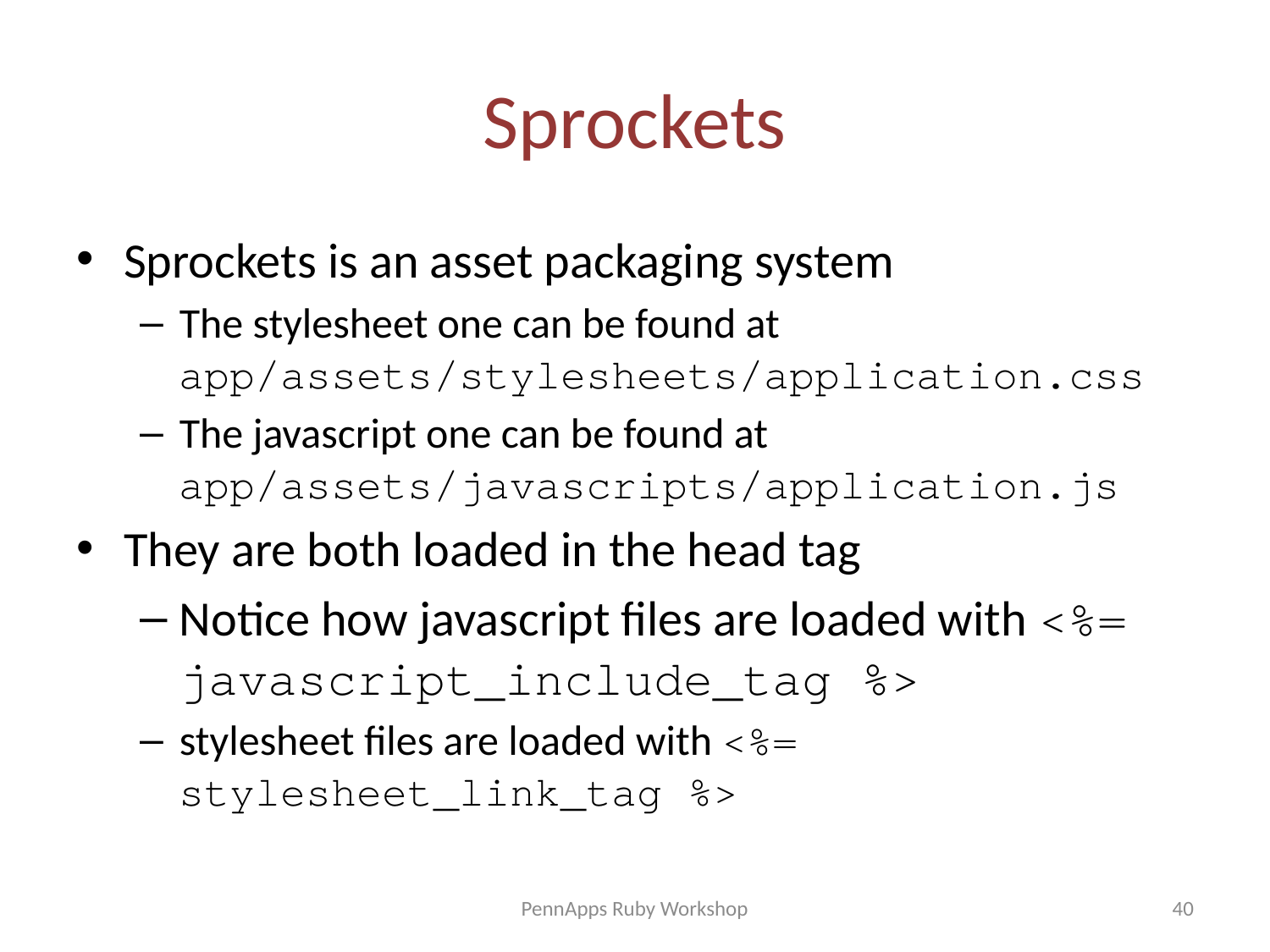

# Sprockets
Sprockets is an asset packaging system
The stylesheet one can be found at app/assets/stylesheets/application.css
The javascript one can be found at app/assets/javascripts/application.js
They are both loaded in the head tag
Notice how javascript files are loaded with <%= javascript_include_tag %>
stylesheet files are loaded with <%= stylesheet_link_tag %>
PennApps Ruby Workshop
40